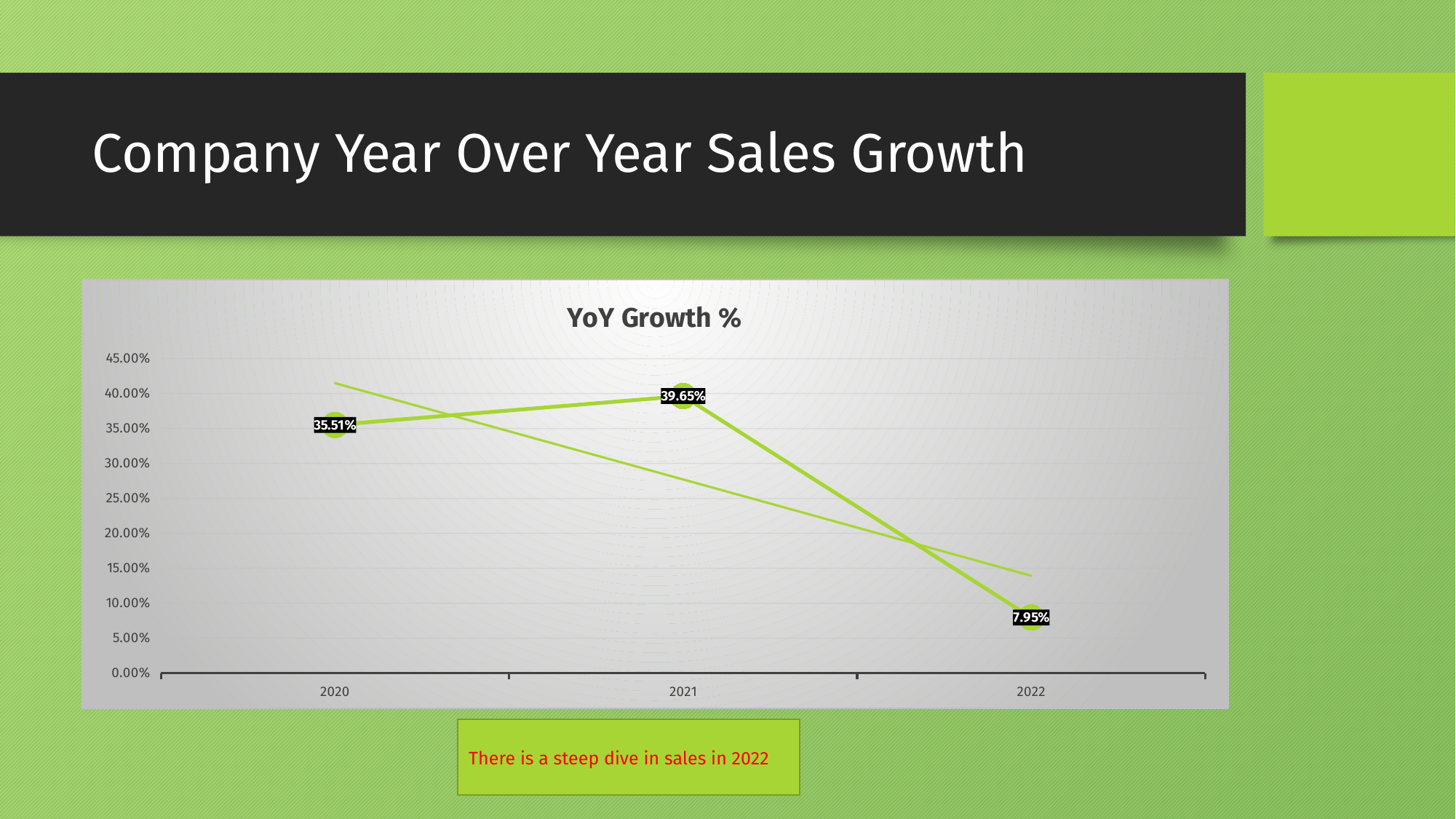

# Company Year Over Year Sales Growth

### Chart: YoY Growth %

| Category |  |
|---|---|
| 2020 | 0.35512782252565717 |
| 2021 | 0.3964787839987456 |
| 2022 | 0.07952412784341262 |
There is a steep dive in sales in 2022